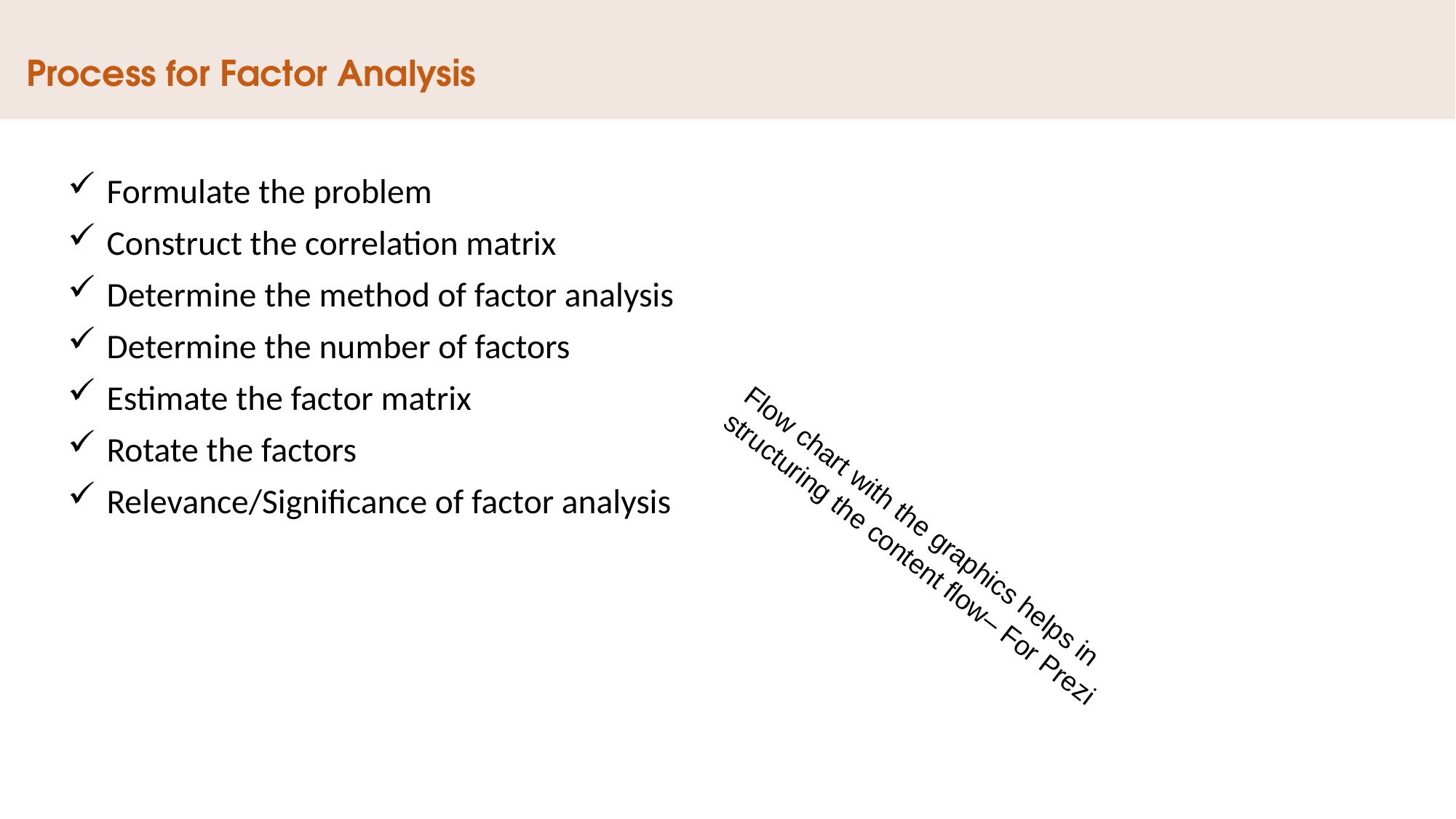

Process for Factor Analysis
Formulate the problem
Construct the correlation matrix
Determine the method of factor analysis
Determine the number of factors
Estimate the factor matrix
Rotate the factors
Relevance/Significance of factor analysis

What is Machine Learning??
Flow chart with the graphics helps in structuring the content flow– For Prezi
5